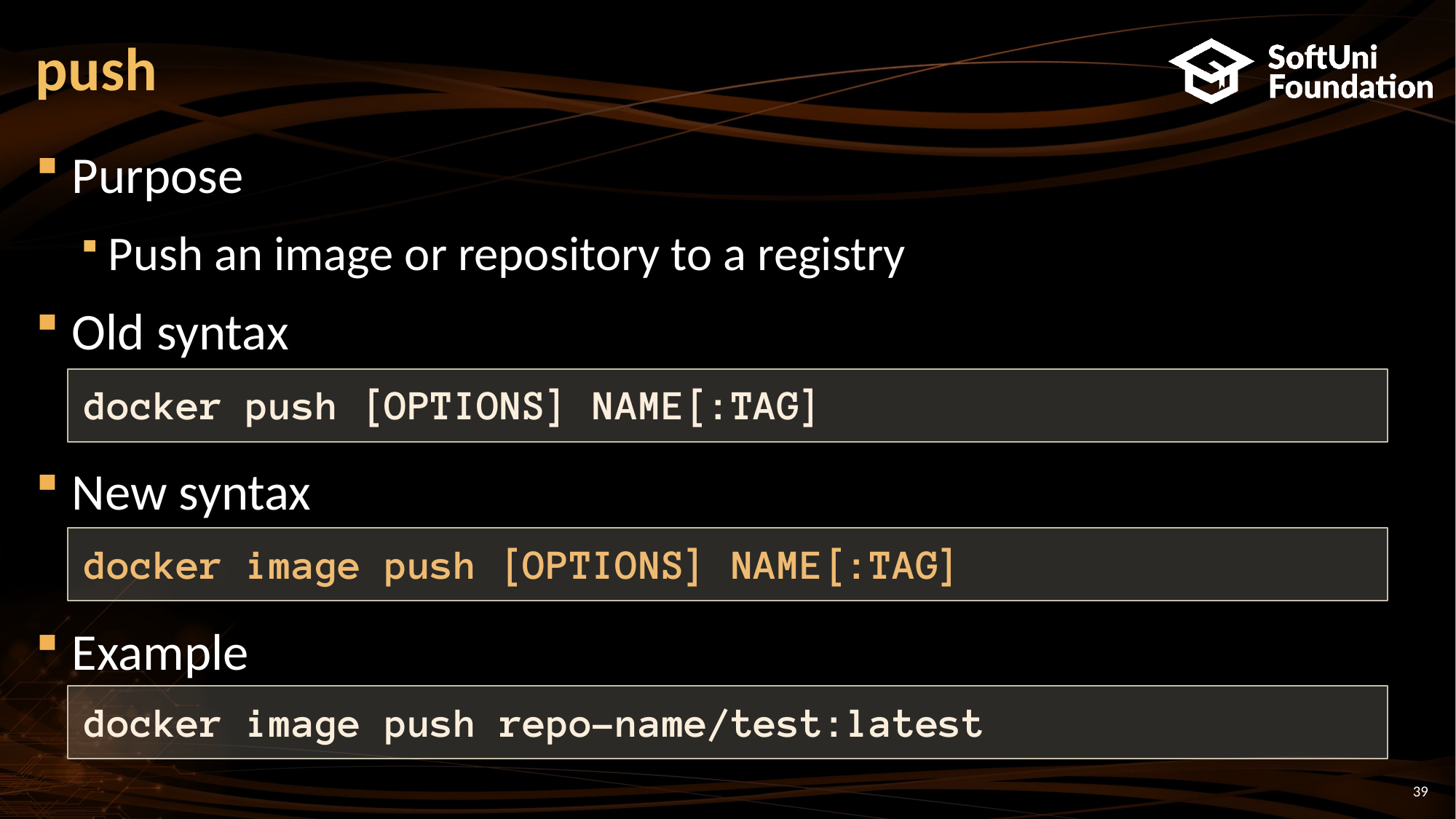

# push
Purpose
Push an image or repository to a registry
Old syntax

New syntax

Example
docker push [OPTIONS] NAME[:TAG]
docker image push [OPTIONS] NAME[:TAG]
docker image push repo-name/test:latest
39